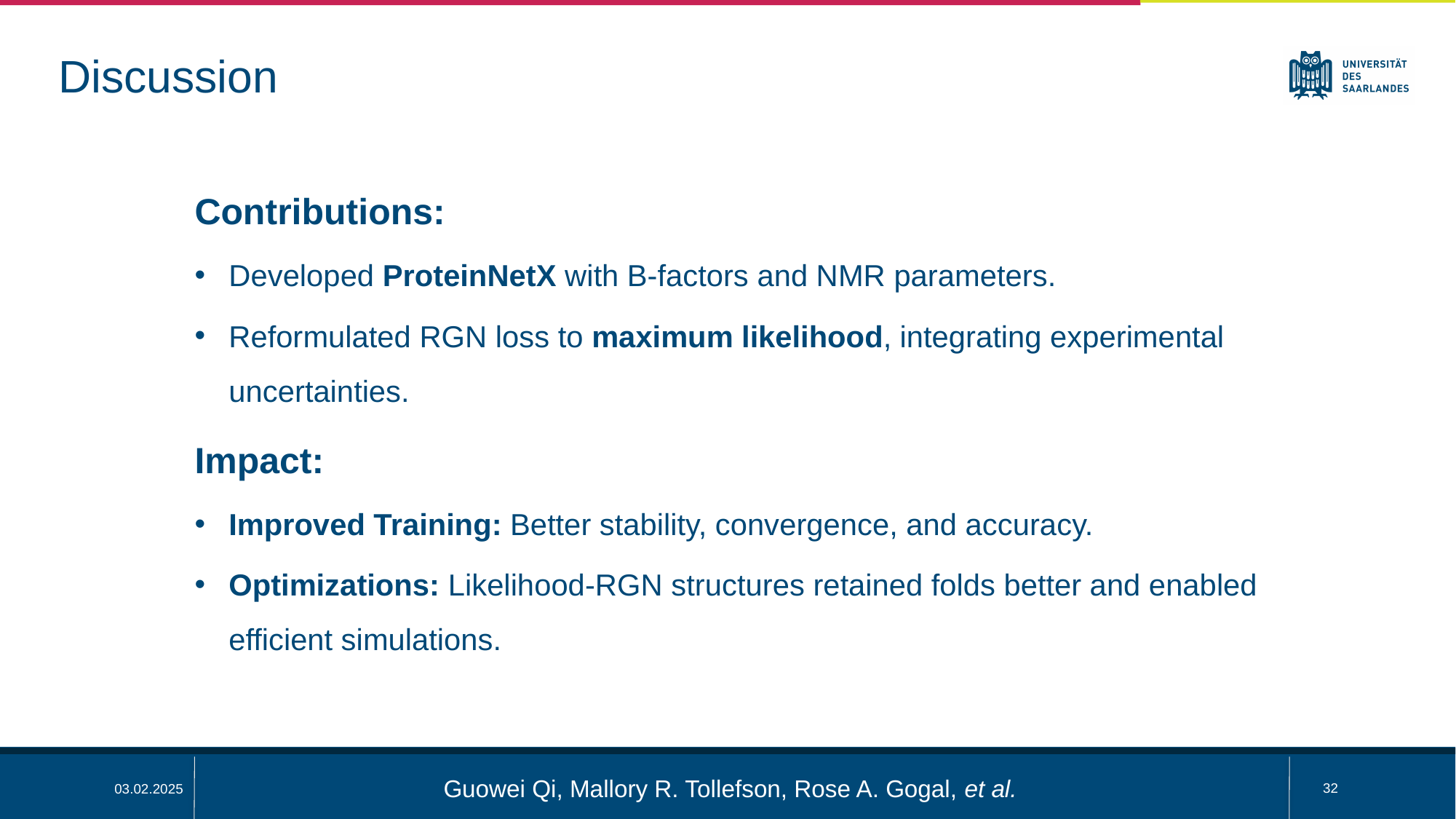

Discussion
Contributions:
Developed ProteinNetX with B-factors and NMR parameters.
Reformulated RGN loss to maximum likelihood, integrating experimental uncertainties.
Impact:
Improved Training: Better stability, convergence, and accuracy.
Optimizations: Likelihood-RGN structures retained folds better and enabled efficient simulations.

Guowei Qi, Mallory R. Tollefson, Rose A. Gogal, et al.
32
03.02.2025